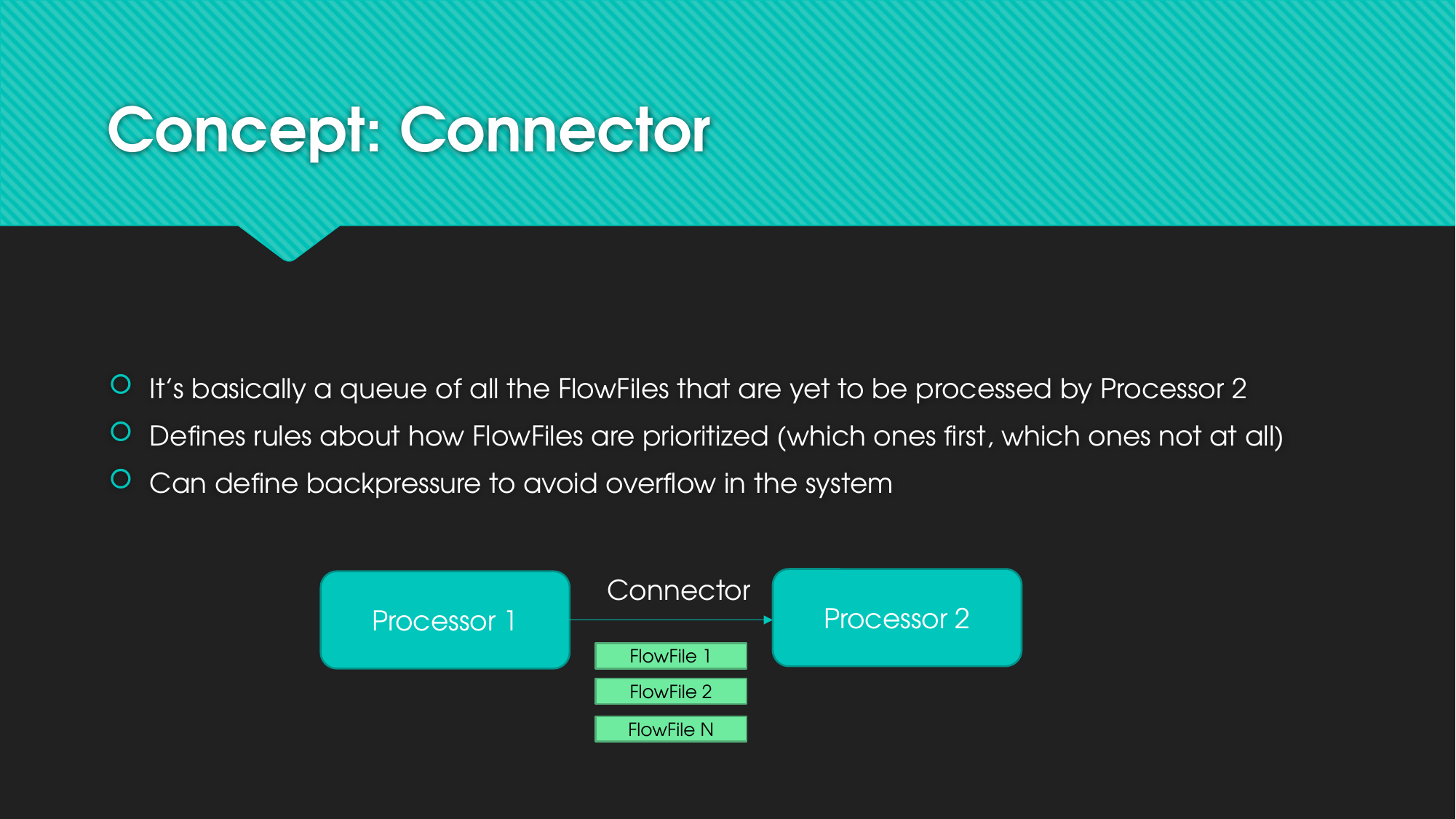

# Concept: Connector
It’s basically a queue of all the FlowFiles that are yet to be processed by Processor 2
Defines rules about how FlowFiles are prioritized (which ones first, which ones not at all)
Can define backpressure to avoid overflow in the system

Connector
Processor 2
Processor 1
FlowFile 1
FlowFile 2
FlowFile N